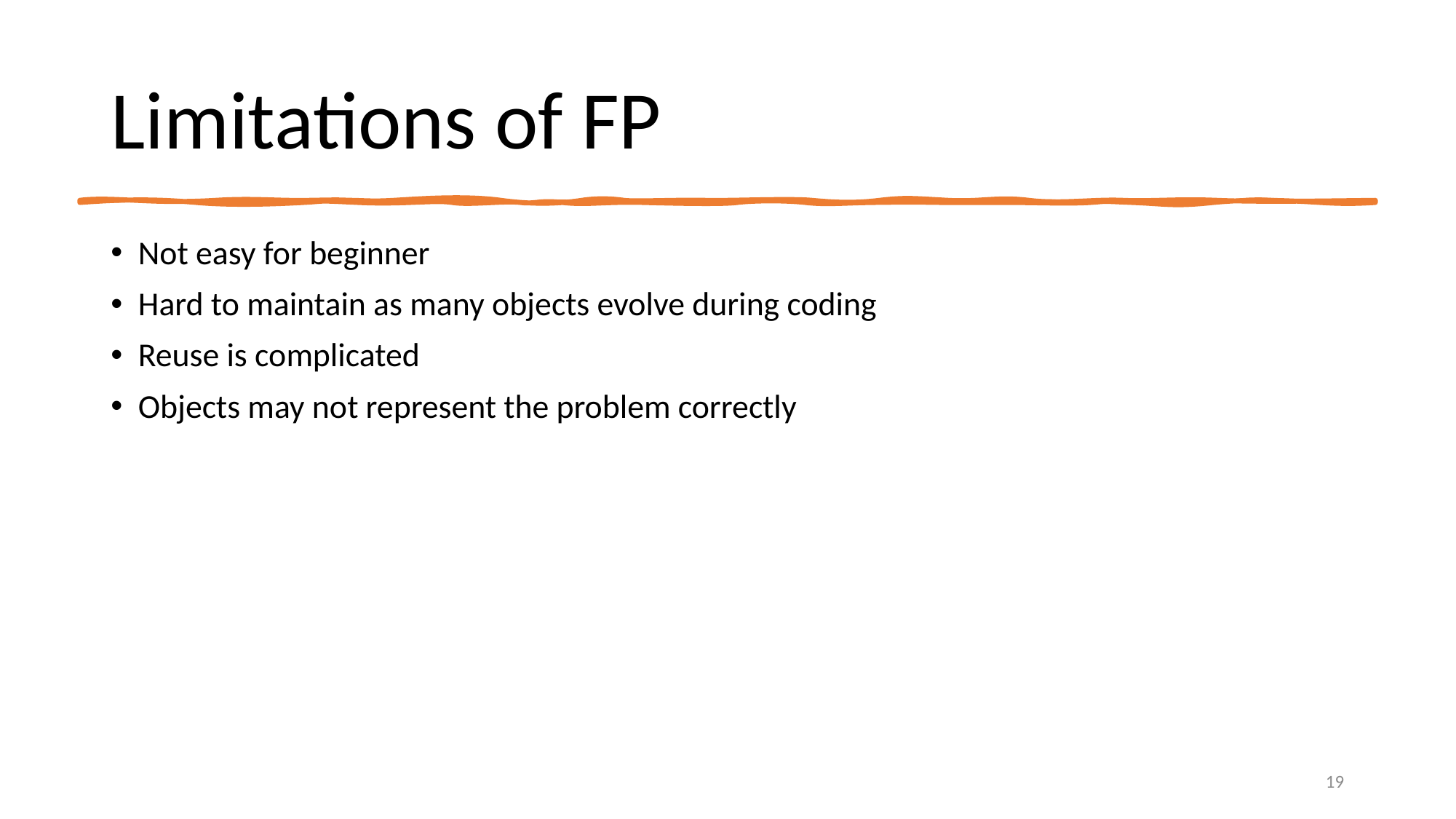

# Limitations of FP

Not easy for beginner
Hard to maintain as many objects evolve during coding
Reuse is complicated
Objects may not represent the problem correctly
19